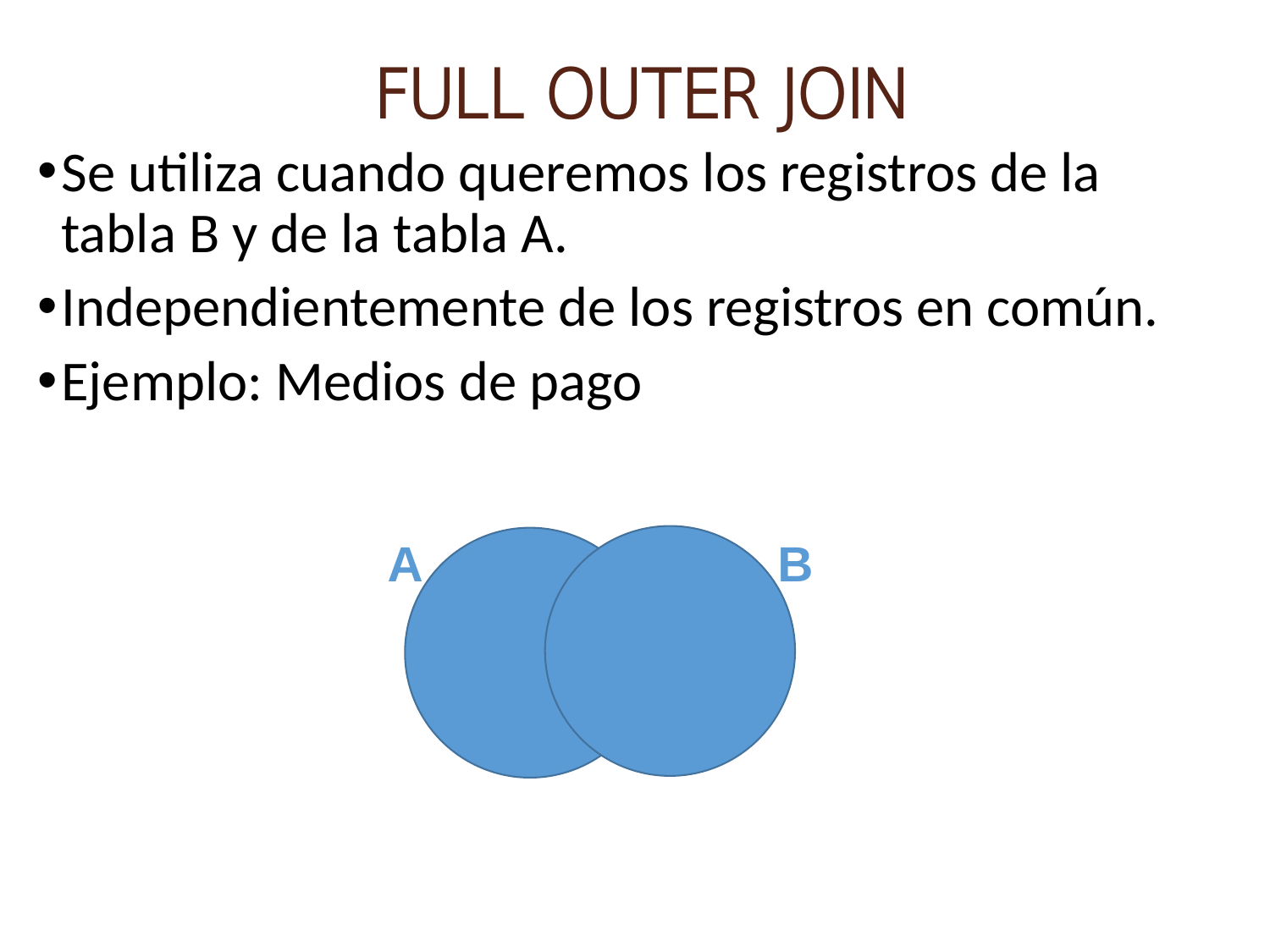

# FULL OUTER JOIN
Se utiliza cuando queremos los registros de la tabla B y de la tabla A.
Independientemente de los registros en común.
Ejemplo: Medios de pago

A

B